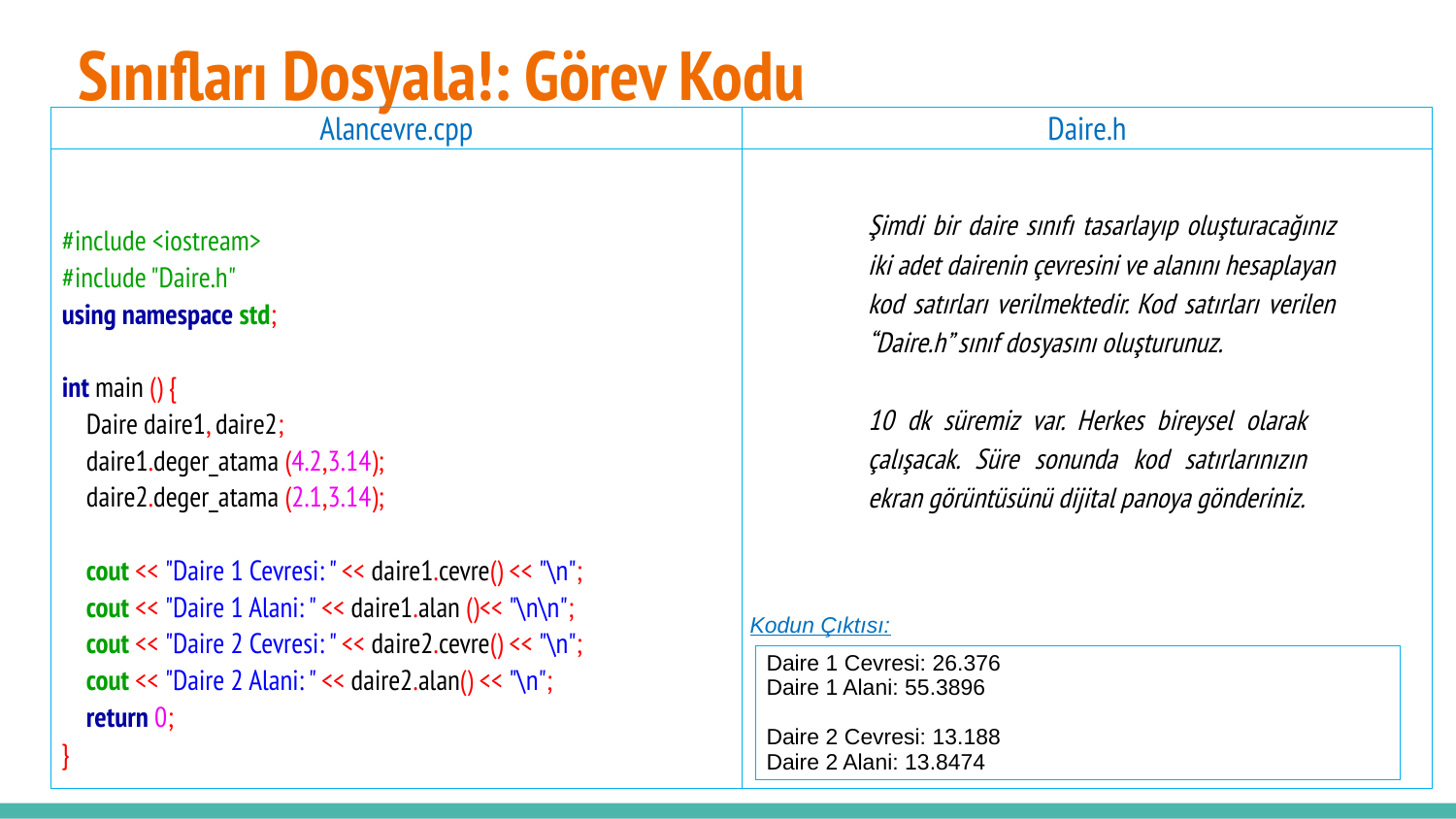

# Sınıfları Dosyala!: Görev Kodu
| Alancevre.cpp | Daire.h |
| --- | --- |
| #include <iostream> #include "Daire.h" using namespace std; int main () { Daire daire1, daire2; daire1.deger\_atama (4.2,3.14); daire2.deger\_atama (2.1,3.14); cout << "Daire 1 Cevresi: " << daire1.cevre() << "\n"; cout << "Daire 1 Alani: " << daire1.alan ()<< "\n\n"; cout << "Daire 2 Cevresi: " << daire2.cevre() << "\n"; cout << "Daire 2 Alani: " << daire2.alan() << "\n"; return 0; } |  |
Şimdi bir daire sınıfı tasarlayıp oluşturacağınız iki adet dairenin çevresini ve alanını hesaplayan kod satırları verilmektedir. Kod satırları verilen “Daire.h” sınıf dosyasını oluşturunuz.

10 dk süremiz var. Herkes bireysel olarak çalışacak. Süre sonunda kod satırlarınızın ekran görüntüsünü dijital panoya gönderiniz.

Kodun Çıktısı:
| Daire 1 Cevresi: 26.376 Daire 1 Alani: 55.3896 Daire 2 Cevresi: 13.188 Daire 2 Alani: 13.8474 |
| --- |